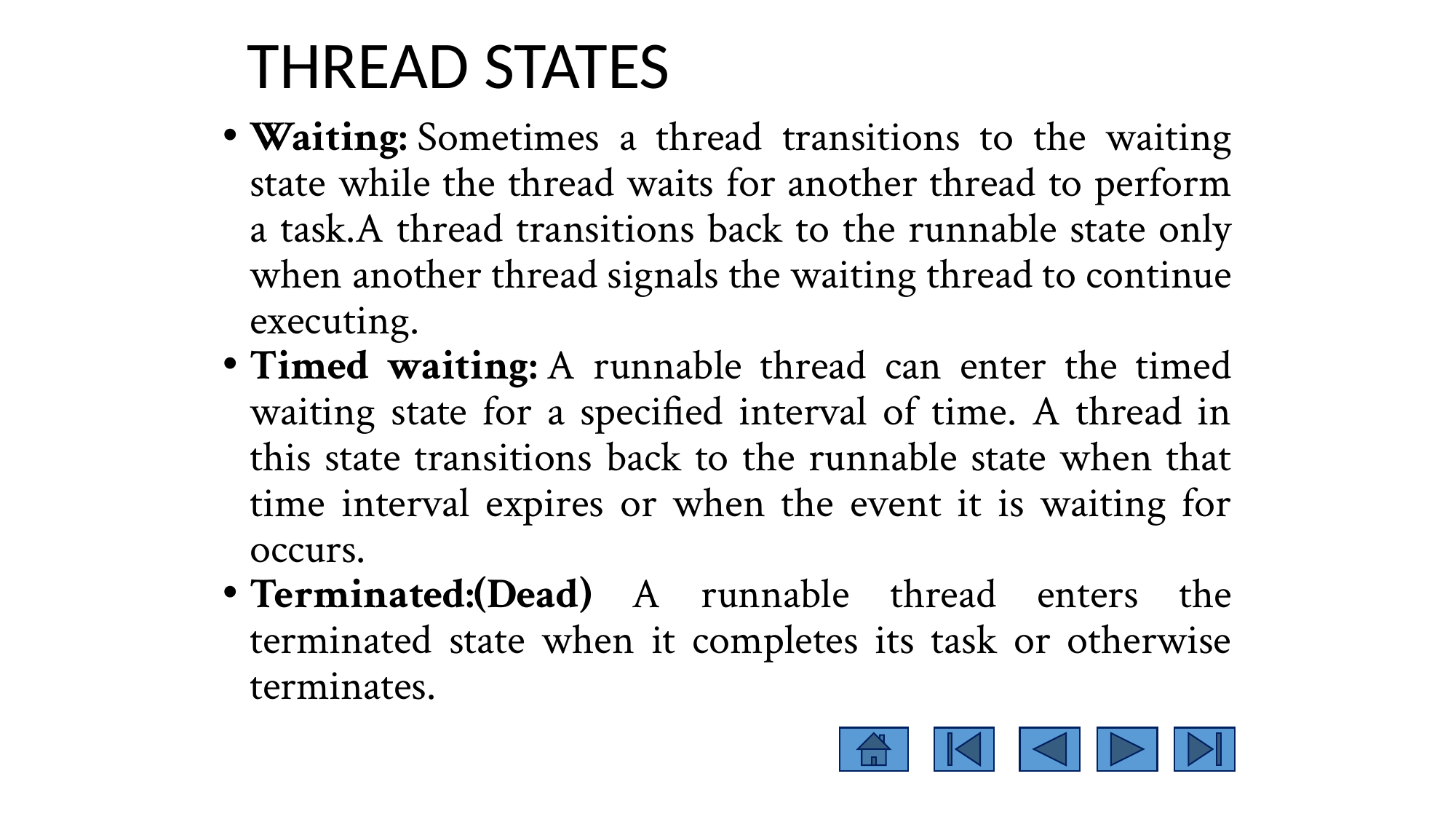

# THREAD STATES
Waiting: Sometimes a thread transitions to the waiting state while the thread waits for another thread to perform a task.A thread transitions back to the runnable state only when another thread signals the waiting thread to continue executing.
Timed waiting: A runnable thread can enter the timed waiting state for a specified interval of time. A thread in this state transitions back to the runnable state when that time interval expires or when the event it is waiting for occurs.
Terminated:(Dead) A runnable thread enters the terminated state when it completes its task or otherwise terminates.